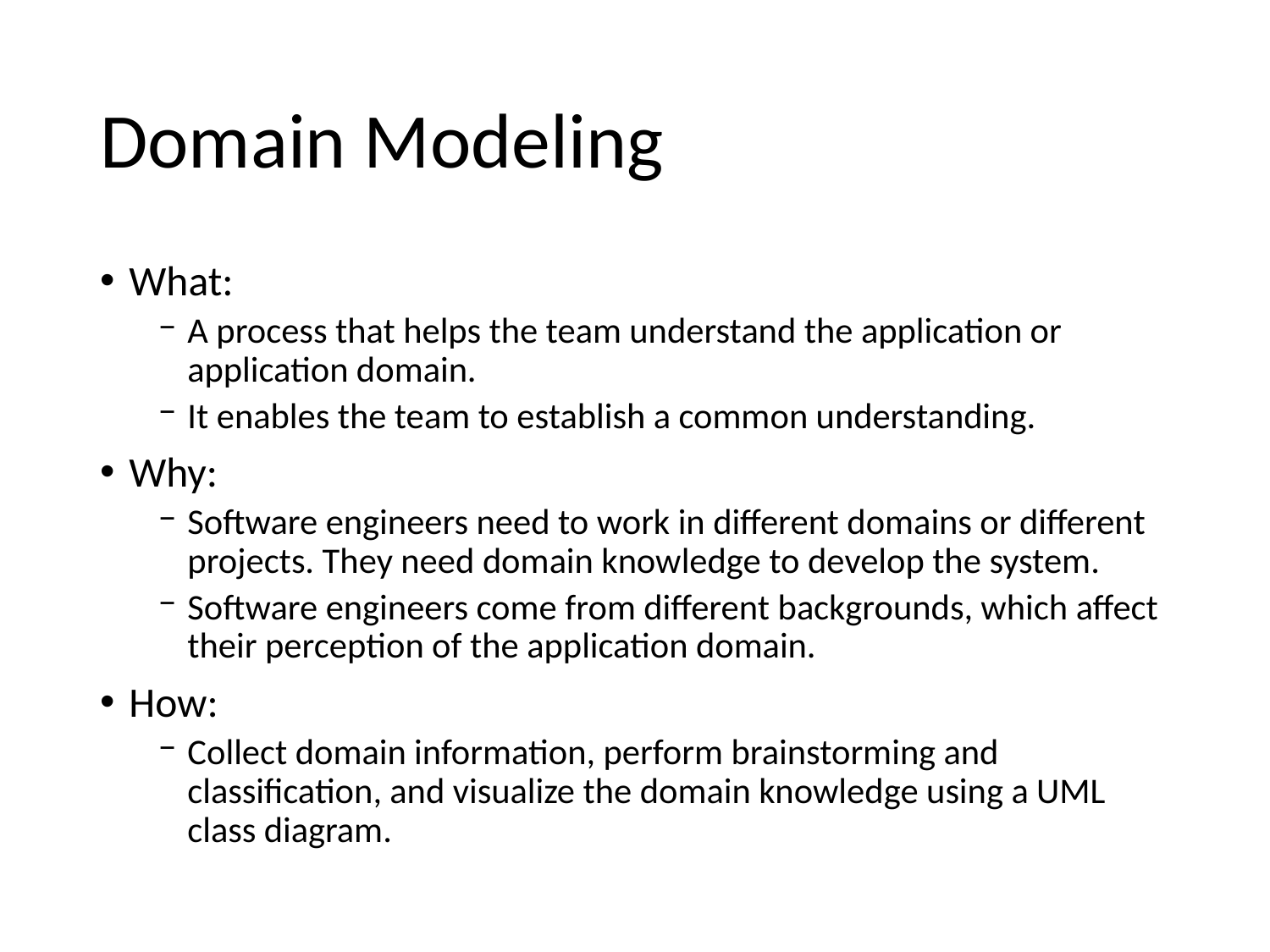

# Domain Modeling
What:
A process that helps the team understand the application or application domain.
It enables the team to establish a common understanding.
Why:
Software engineers need to work in different domains or different projects. They need domain knowledge to develop the system.
Software engineers come from different backgrounds, which affect their perception of the application domain.
How:
Collect domain information, perform brainstorming and classification, and visualize the domain knowledge using a UML class diagram.